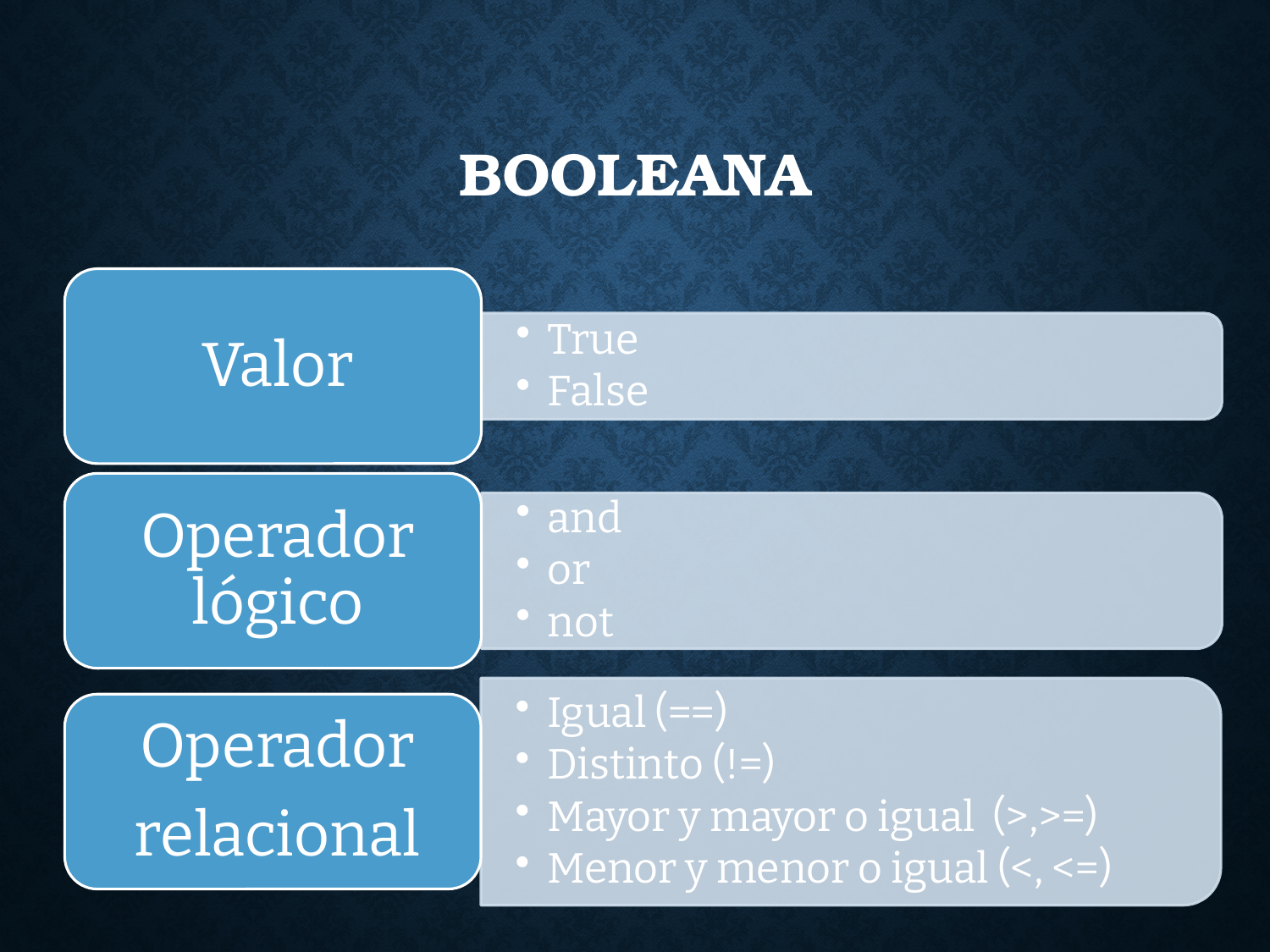

# Booleana
True
False
Valor
and
or
not
Operador lógico
Igual (==)
Distinto (!=)
Mayor y mayor o igual  (>,>=)
Menor y menor o igual (<, <=)
Operador
relacional